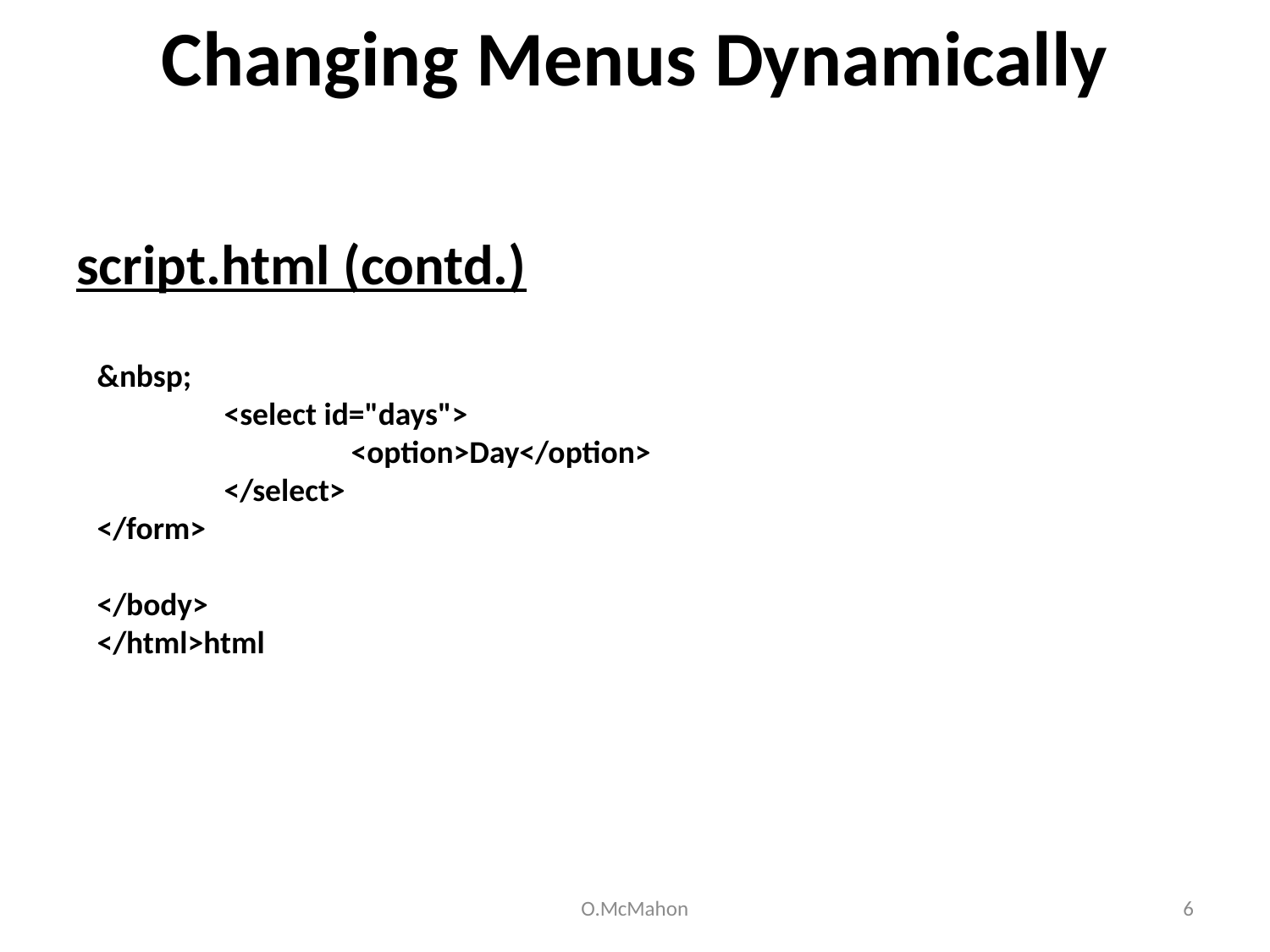

# Changing Menus Dynamically
script.html (contd.)
&nbsp;
	<select id="days">
		<option>Day</option>
	</select>
</form>

</body>
</html>html
O.McMahon
6